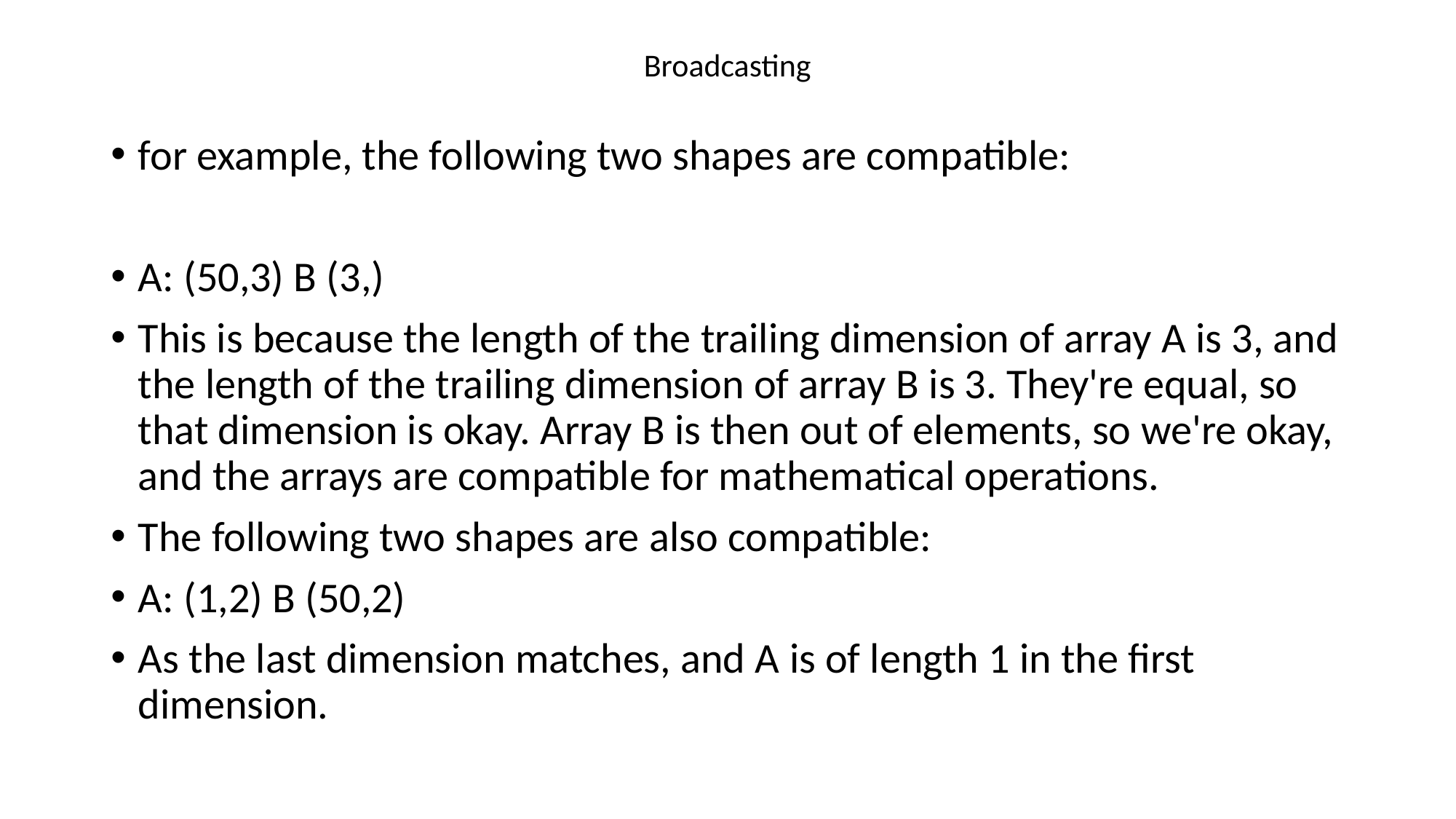

# Broadcasting
for example, the following two shapes are compatible:

A: (50,3) B (3,)
This is because the length of the trailing dimension of array A is 3, and the length of the trailing dimension of array B is 3. They're equal, so that dimension is okay. Array B is then out of elements, so we're okay, and the arrays are compatible for mathematical operations.
The following two shapes are also compatible:
A: (1,2) B (50,2)
As the last dimension matches, and A is of length 1 in the first dimension.